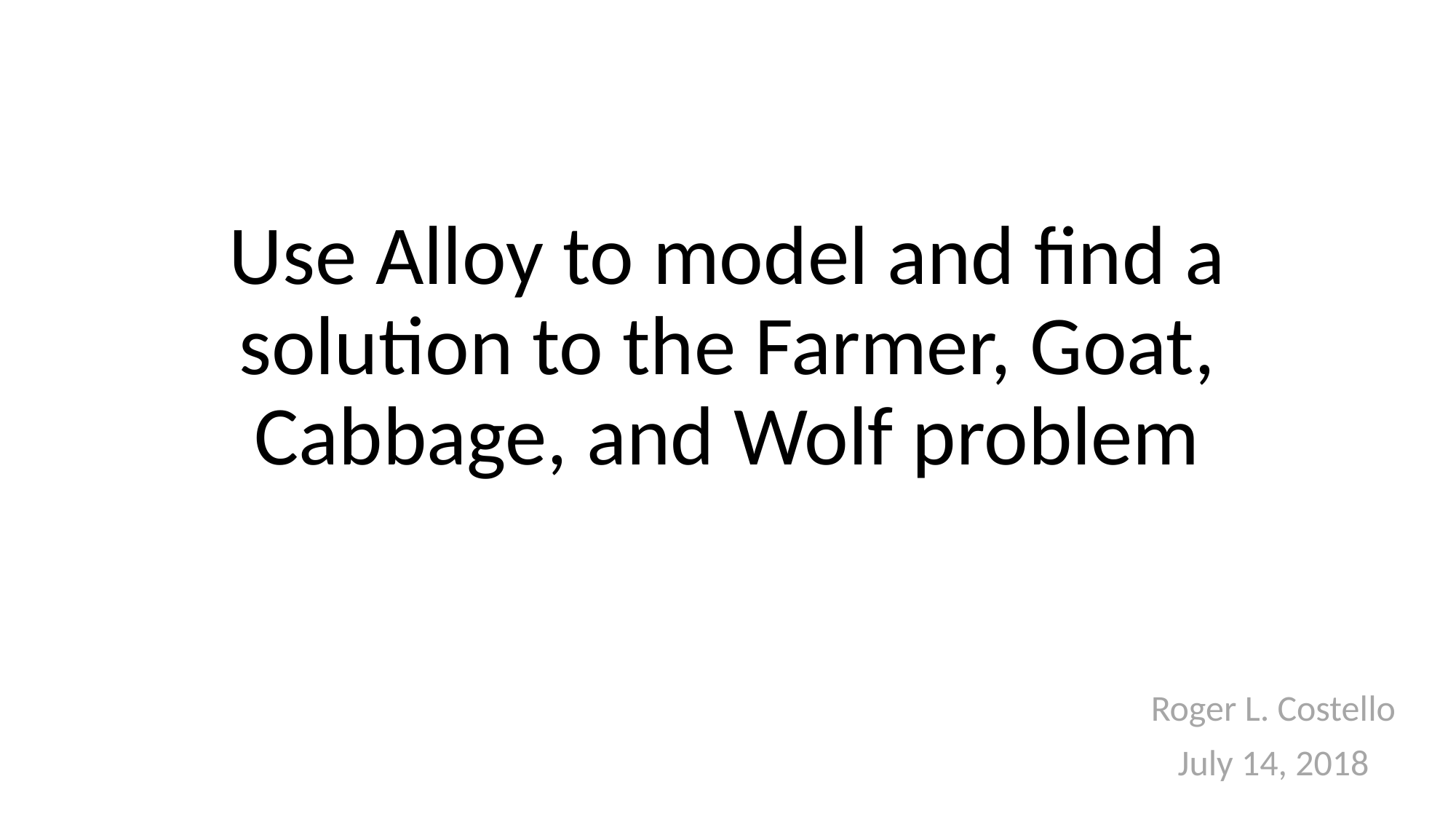

# Use Alloy to model and find a solution to the Farmer, Goat, Cabbage, and Wolf problem
Roger L. Costello
July 14, 2018